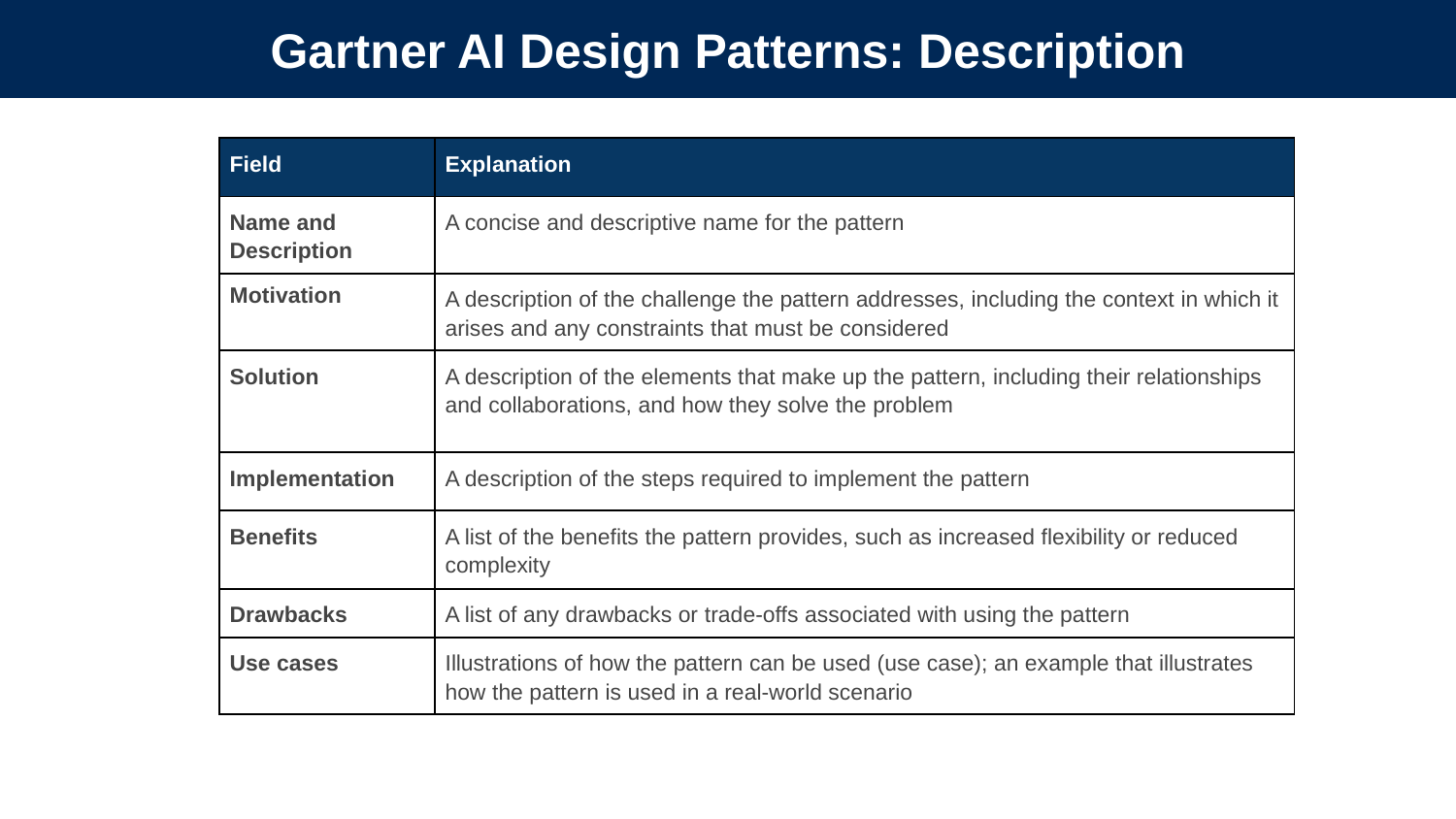

Gartner AI Design Patterns: Description
| Field | Explanation |
| --- | --- |
| Name and Description | A concise and descriptive name for the pattern |
| Motivation | A description of the challenge the pattern addresses, including the context in which it arises and any constraints that must be considered |
| Solution | A description of the elements that make up the pattern, including their relationships and collaborations, and how they solve the problem |
| Implementation | A description of the steps required to implement the pattern |
| Benefits | A list of the benefits the pattern provides, such as increased flexibility or reduced complexity |
| Drawbacks | A list of any drawbacks or trade-offs associated with using the pattern |
| Use cases | Illustrations of how the pattern can be used (use case); an example that illustrates how the pattern is used in a real-world scenario |